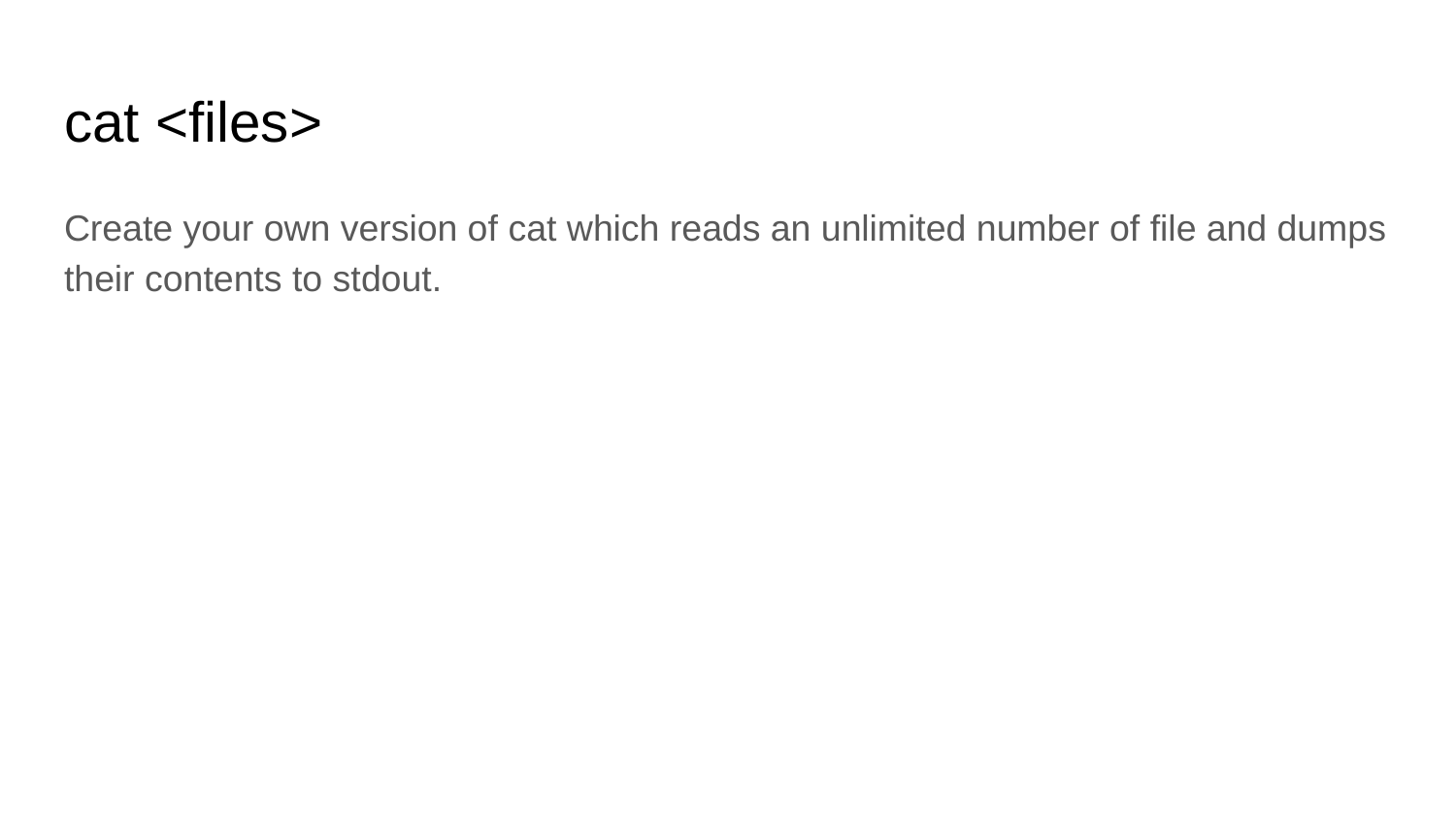

# cat <files>
Create your own version of cat which reads an unlimited number of file and dumps their contents to stdout.